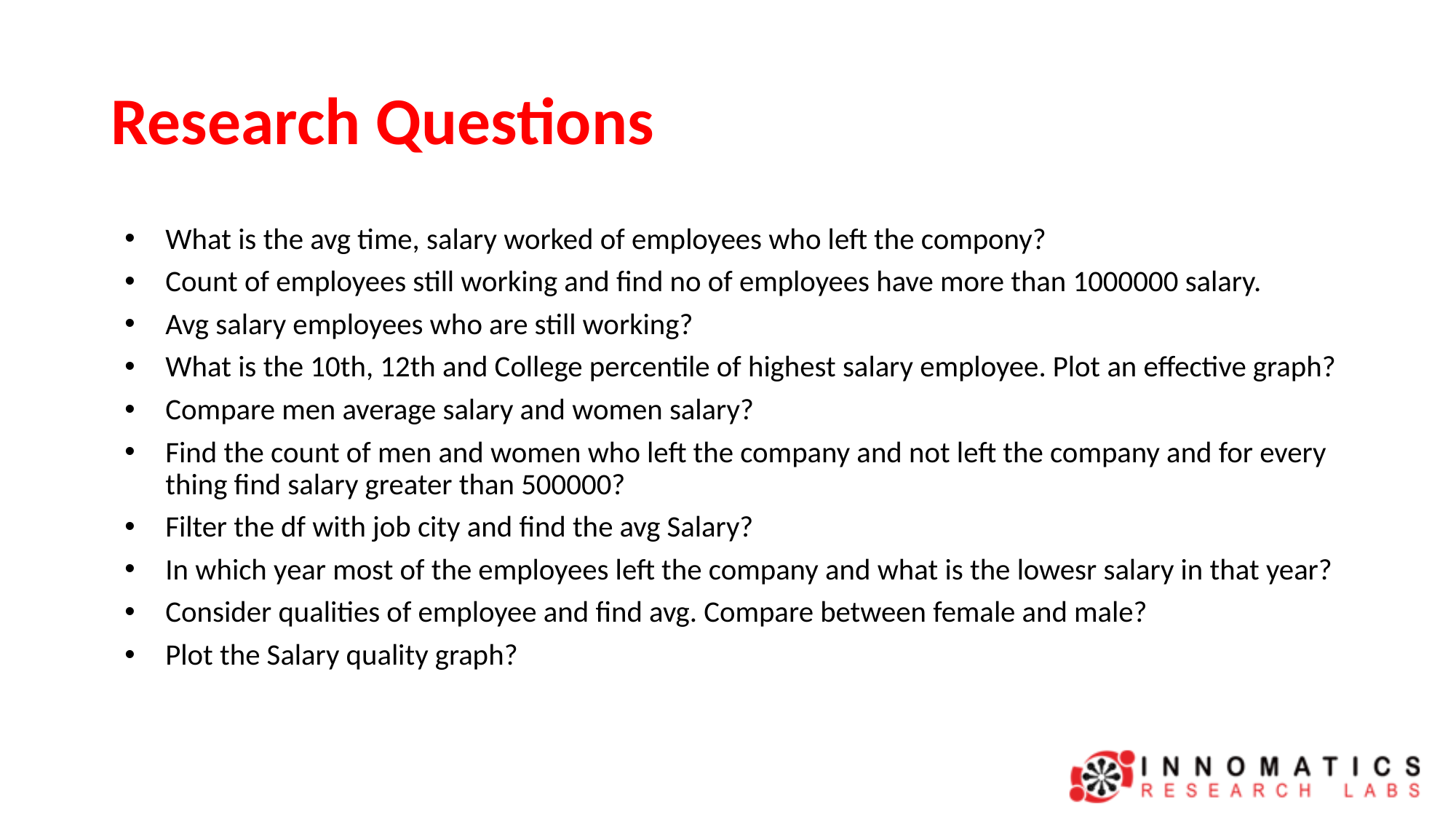

# Research Questions
What is the avg time, salary worked of employees who left the compony?
Count of employees still working and find no of employees have more than 1000000 salary.
Avg salary employees who are still working?
What is the 10th, 12th and College percentile of highest salary employee. Plot an effective graph?
Compare men average salary and women salary?
Find the count of men and women who left the company and not left the company and for every thing find salary greater than 500000?
Filter the df with job city and find the avg Salary?
In which year most of the employees left the company and what is the lowesr salary in that year?
Consider qualities of employee and find avg. Compare between female and male?
Plot the Salary quality graph?